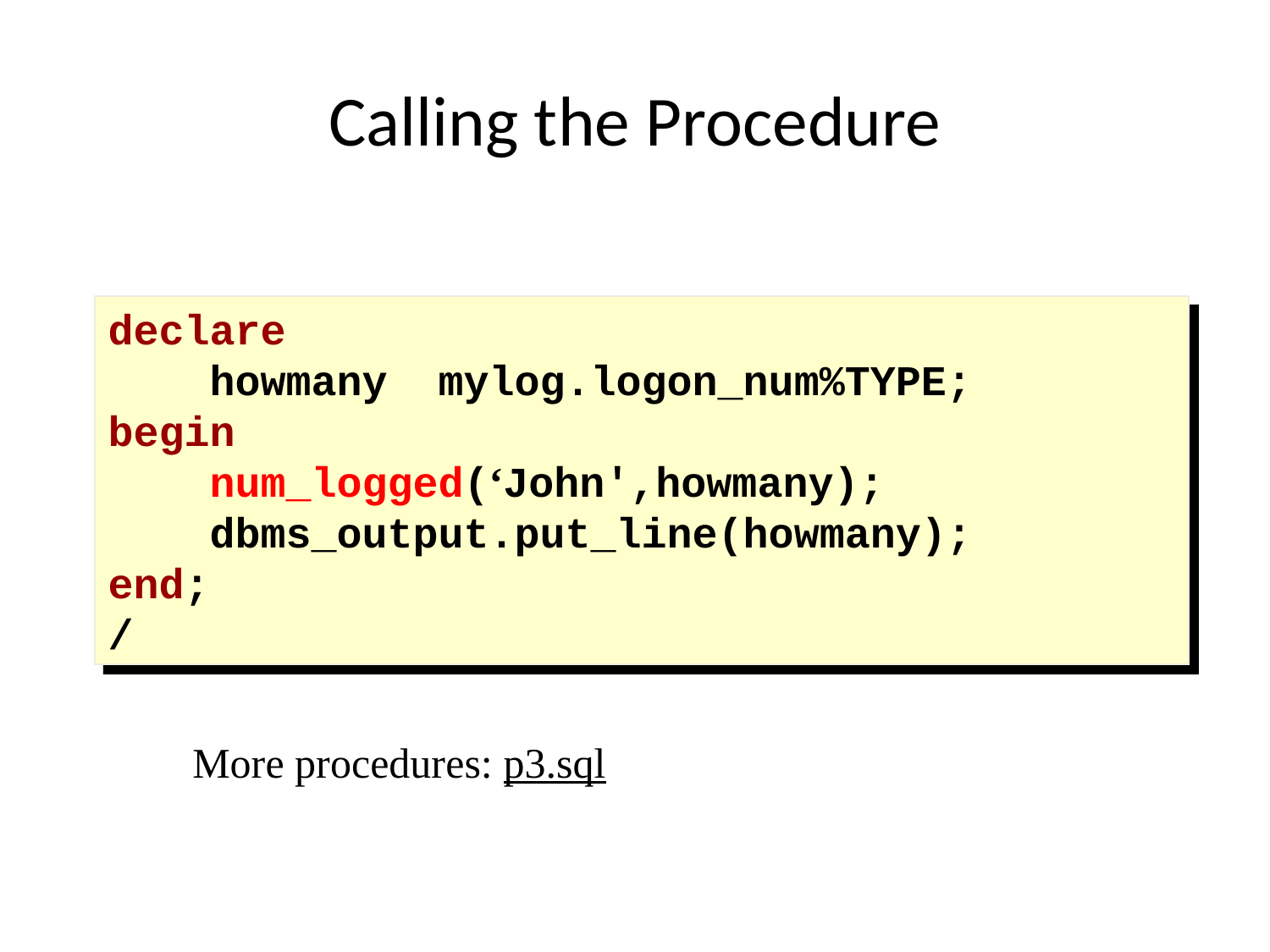

# Calling the Procedure
declare
    howmany  mylog.logon_num%TYPE;
begin
    num_logged(‘John',howmany);
    dbms_output.put_line(howmany);
end;
/
More procedures: p3.sql